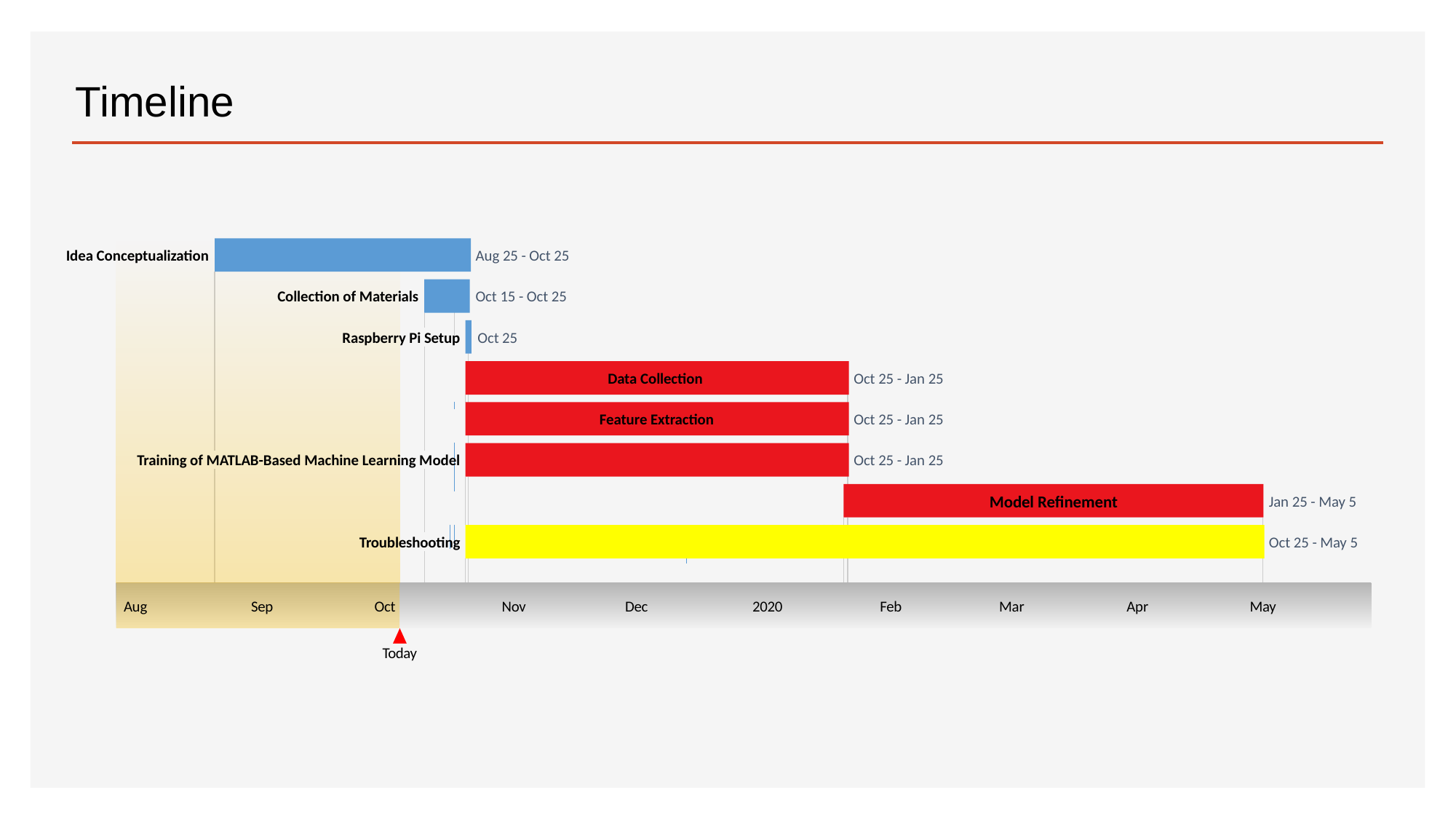

Timeline

Idea Conceptualization
Aug 25 - Oct 25

Collection of Materials
Oct 15 - Oct 25

Raspberry Pi Setup
Oct 25

Data Collection
Oct 25 - Jan 25

Feature Extraction
Oct 25 - Jan 25

Training of MATLAB-Based Machine Learning Model
Oct 25 - Jan 25

Model Refinement
Jan 25 - May 5

Troubleshooting
Oct 25 - May 5

Aug
Sep
Oct
Nov
Dec
2020
Feb
Mar
Apr
May

Today